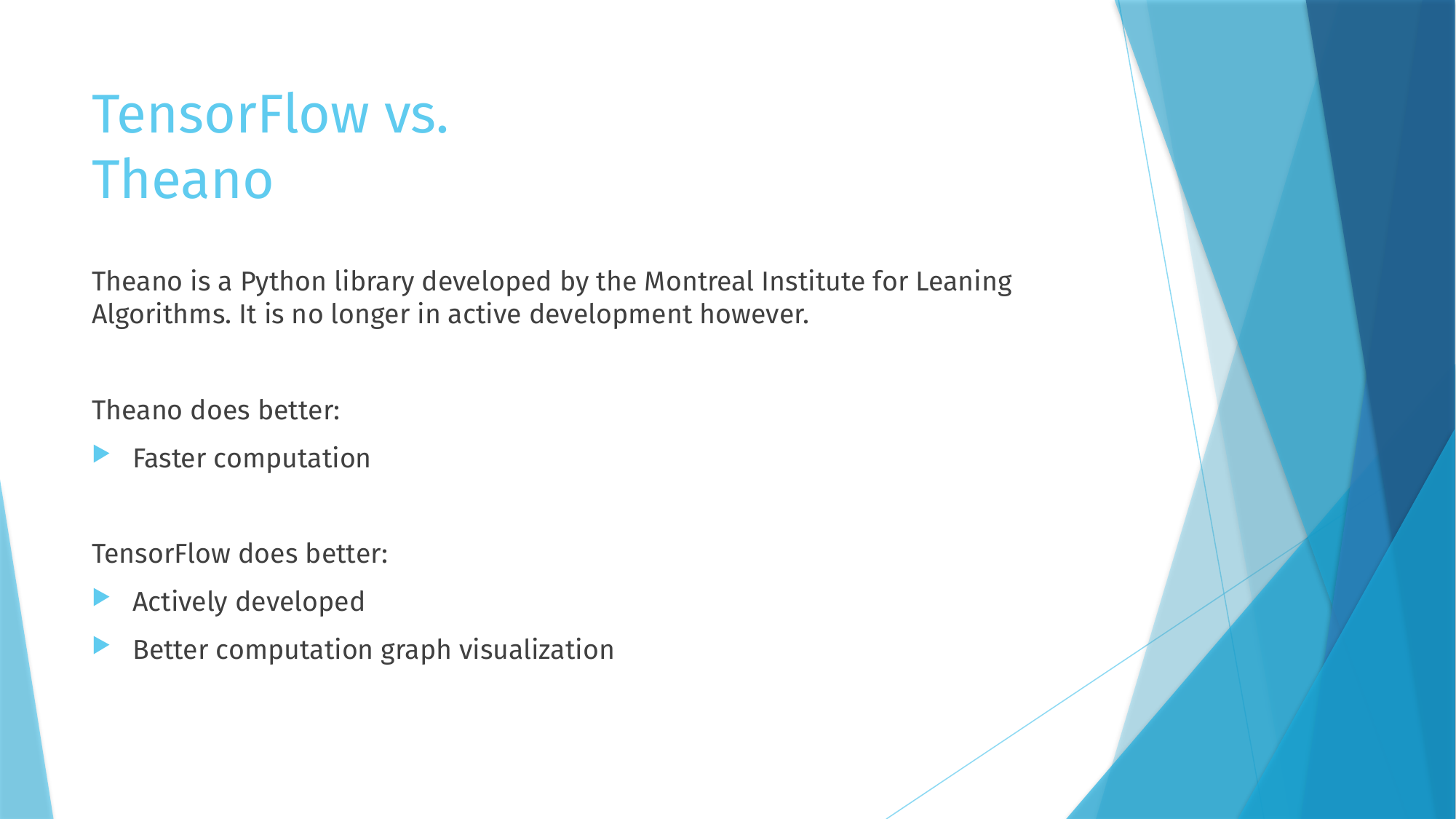

# TensorFlow vs. Theano
Theano is a Python library developed by the Montreal Institute for Leaning Algorithms. It is no longer in active development however.

Theano does better:
Faster computation

TensorFlow does better:
Actively developed
Better computation graph visualization